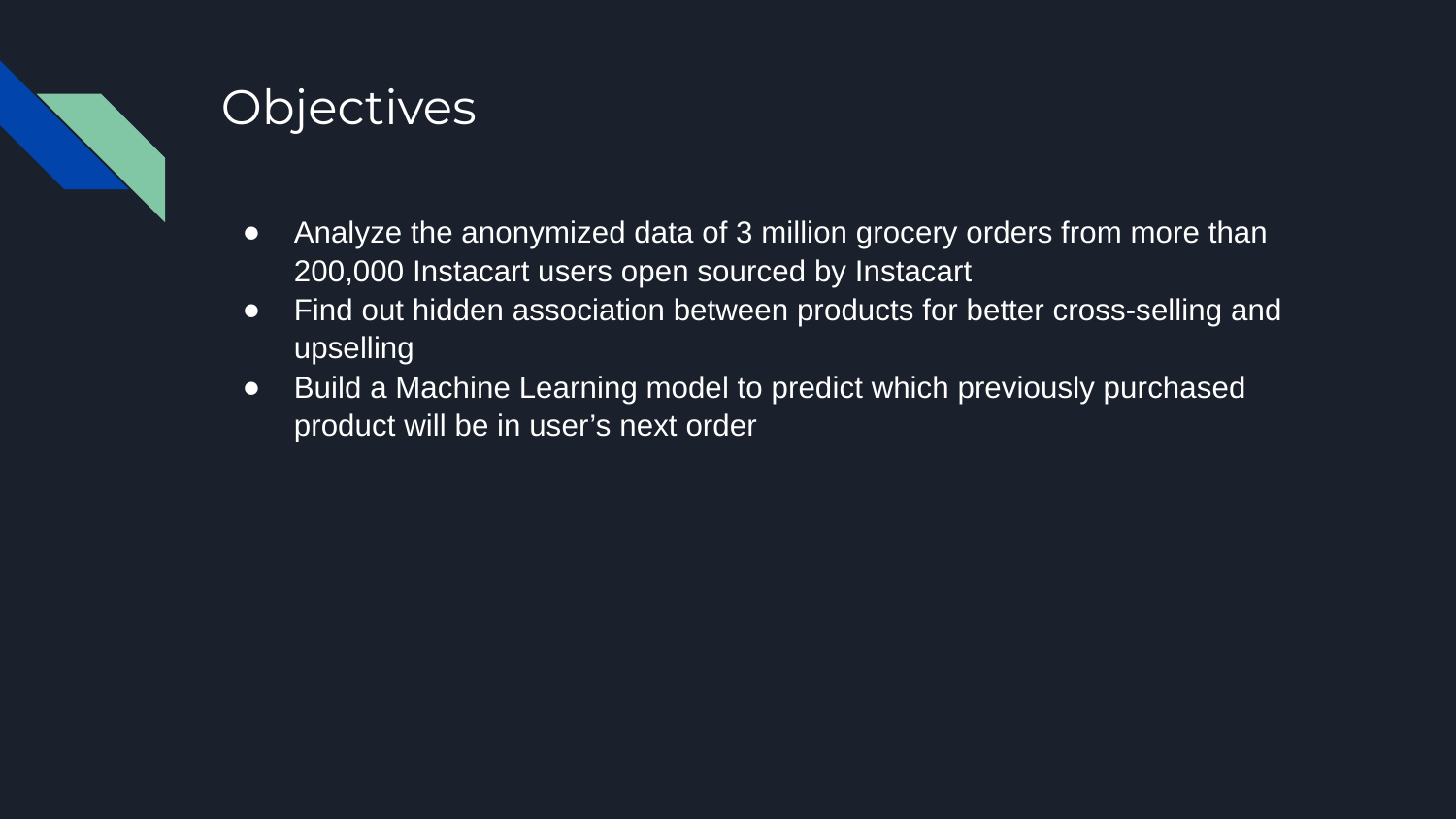

# Objectives
Analyze the anonymized data of 3 million grocery orders from more than 200,000 Instacart users open sourced by Instacart
Find out hidden association between products for better cross-selling and upselling
Build a Machine Learning model to predict which previously purchased product will be in user’s next order